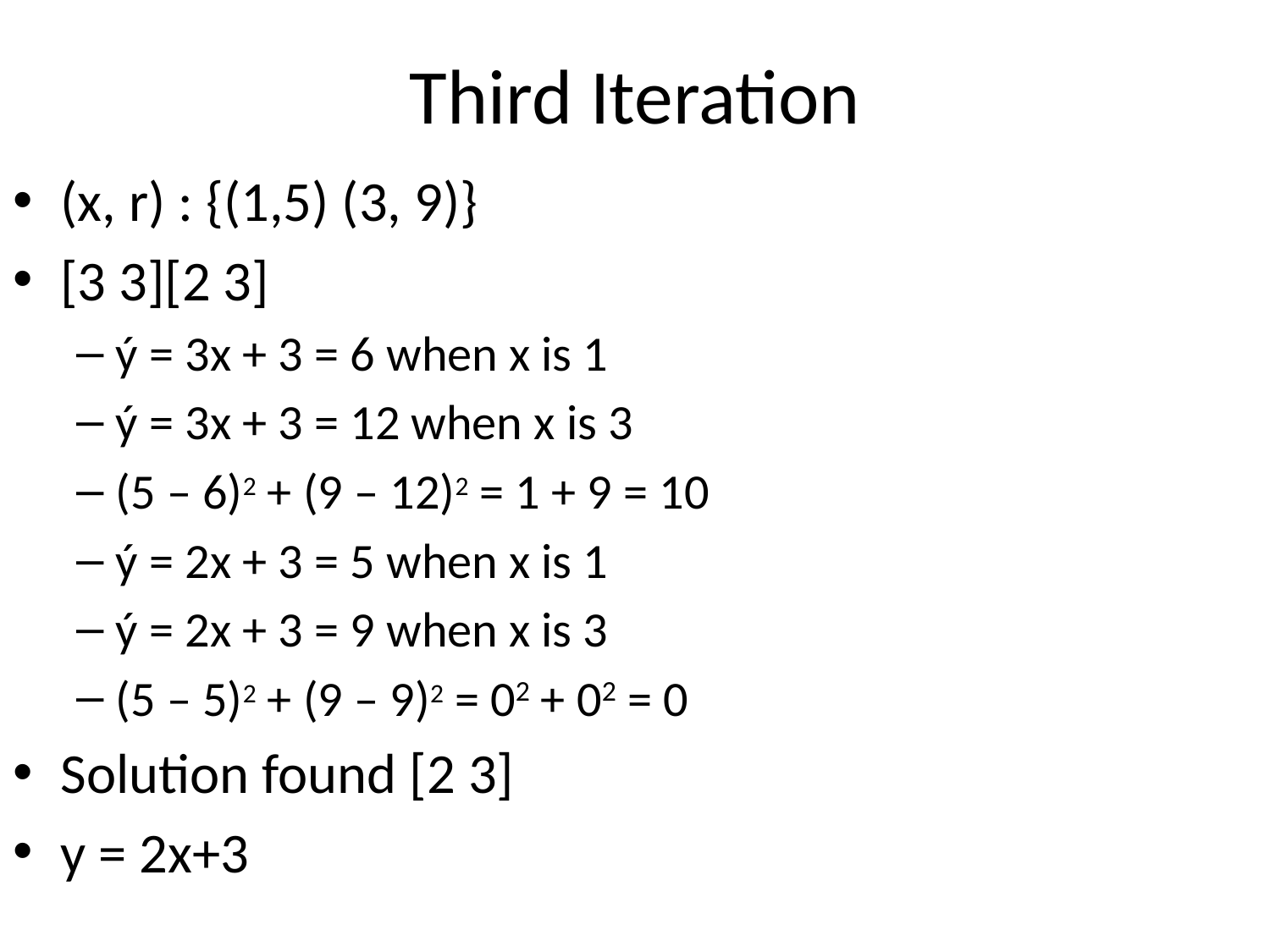

# Third Iteration
(x, r) : {(1,5) (3, 9)}
[3 3][2 3]
ý = 3x + 3 = 6 when x is 1
ý = 3x + 3 = 12 when x is 3
(5 – 6)2 + (9 – 12)2 = 1 + 9 = 10
ý = 2x + 3 = 5 when x is 1
ý = 2x + 3 = 9 when x is 3
(5 – 5)2 + (9 – 9)2 = 02 + 02 = 0
Solution found [2 3]
y = 2x+3